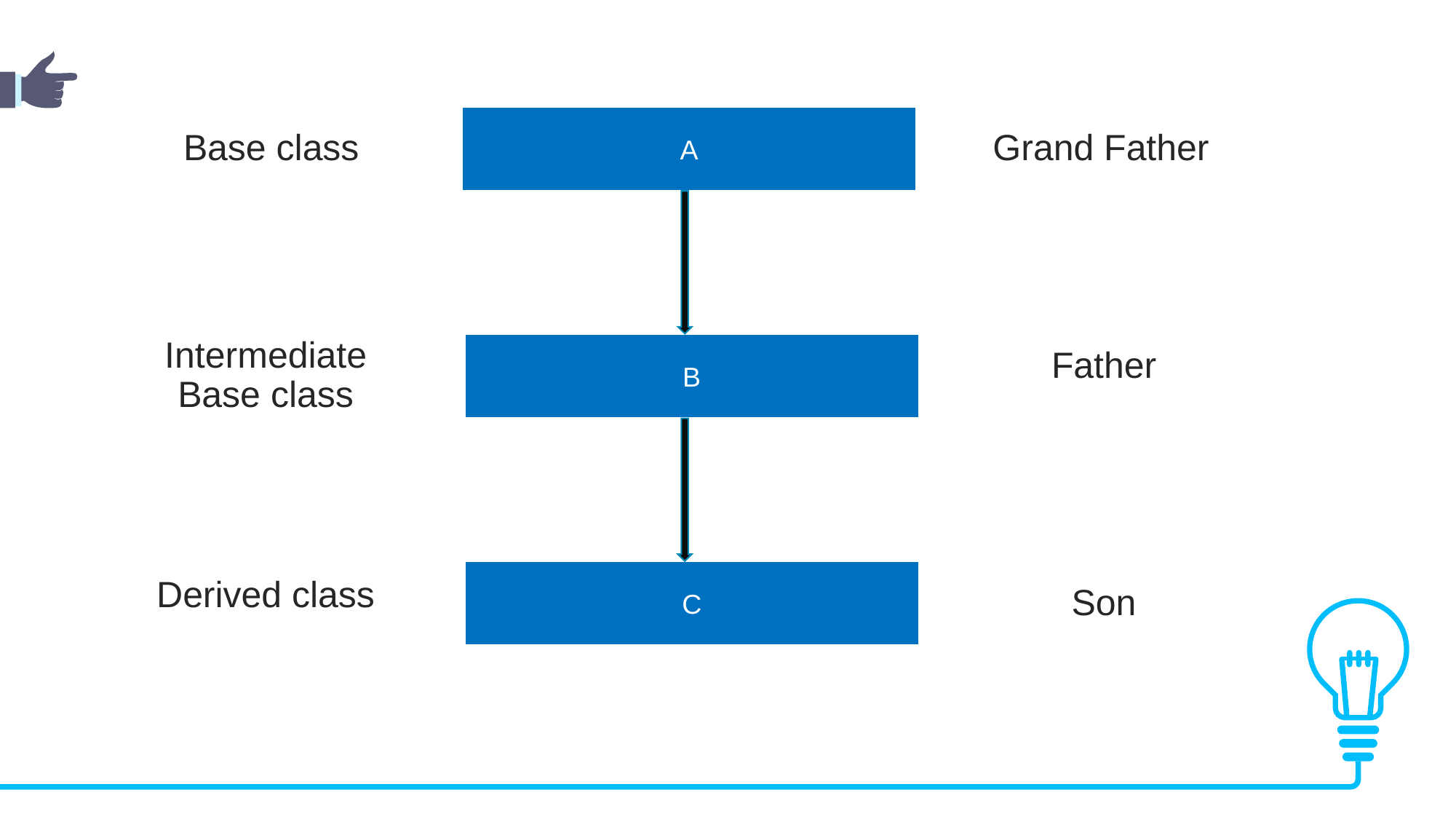

Base class
Grand Father
A

B

C
Father
Intermediate Base class
Derived class
Son